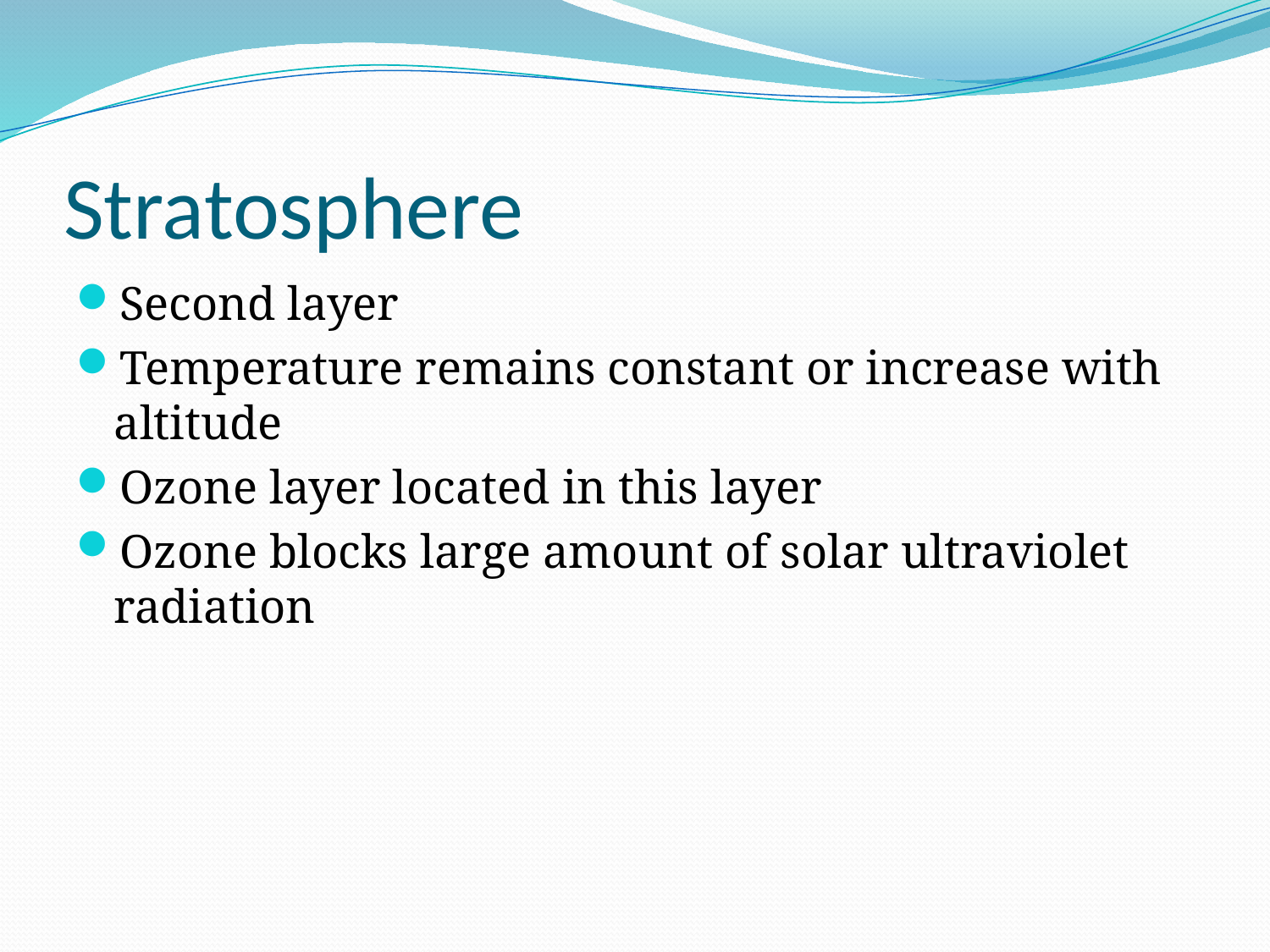

# Stratosphere
Second layer
Temperature remains constant or increase with altitude
Ozone layer located in this layer
Ozone blocks large amount of solar ultraviolet radiation